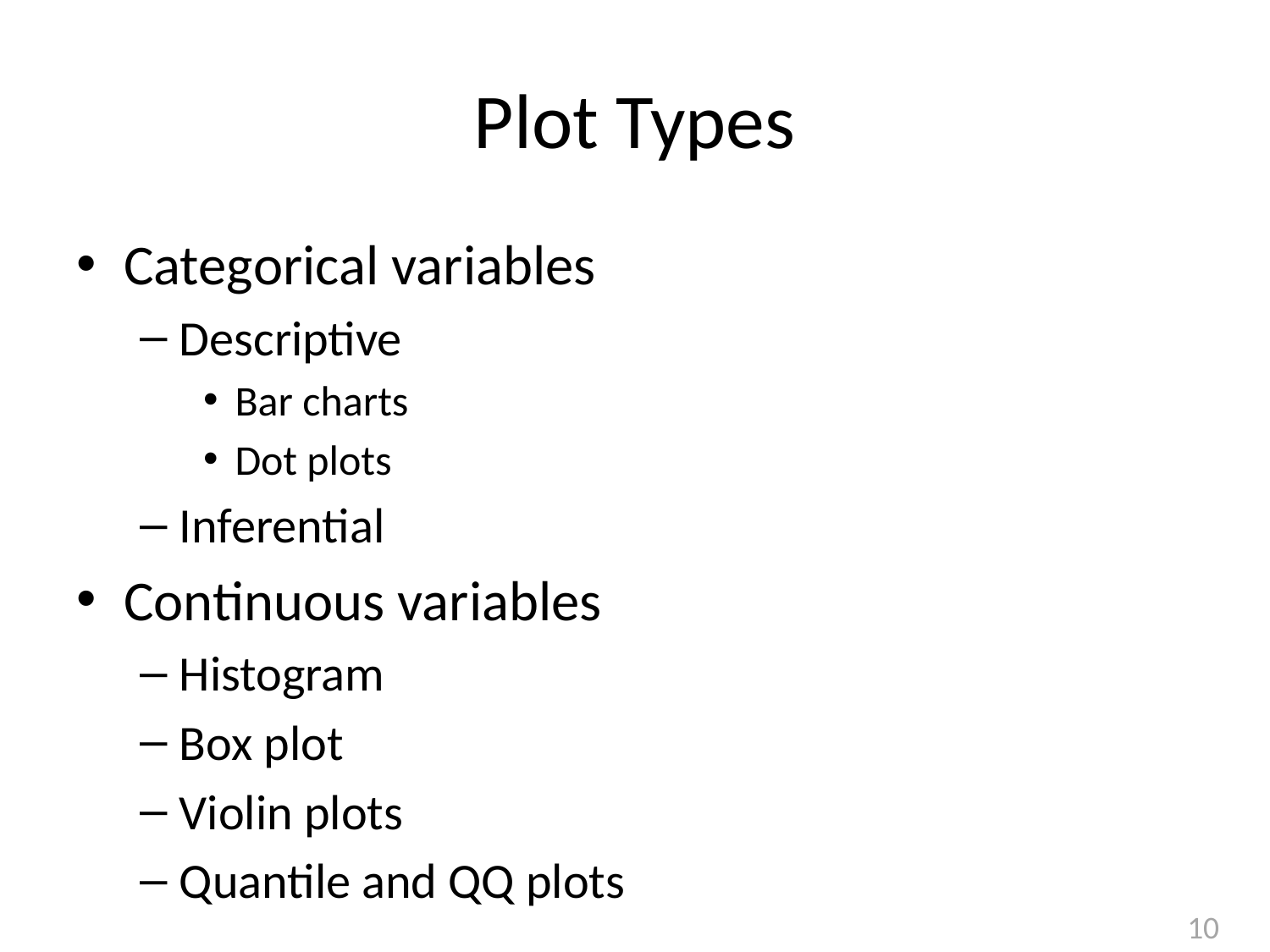

# Plot Types
Categorical variables
Descriptive
Bar charts
Dot plots
Inferential
Continuous variables
Histogram
Box plot
Violin plots
Quantile and QQ plots